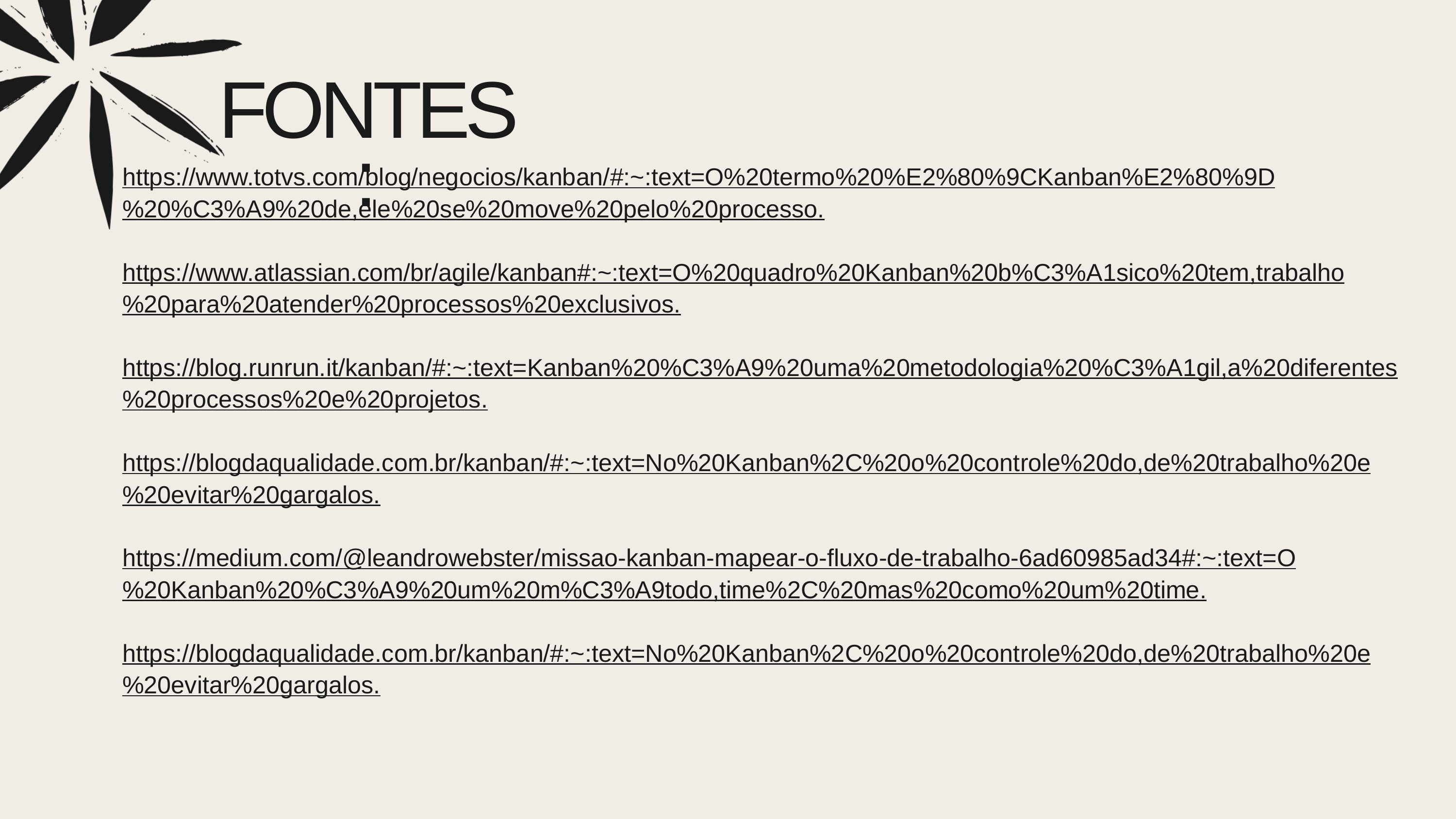

FONTES:
https://www.totvs.com/blog/negocios/kanban/#:~:text=O%20termo%20%E2%80%9CKanban%E2%80%9D%20%C3%A9%20de,ele%20se%20move%20pelo%20processo.

https://www.atlassian.com/br/agile/kanban#:~:text=O%20quadro%20Kanban%20b%C3%A1sico%20tem,trabalho%20para%20atender%20processos%20exclusivos.

https://blog.runrun.it/kanban/#:~:text=Kanban%20%C3%A9%20uma%20metodologia%20%C3%A1gil,a%20diferentes%20processos%20e%20projetos.

https://blogdaqualidade.com.br/kanban/#:~:text=No%20Kanban%2C%20o%20controle%20do,de%20trabalho%20e%20evitar%20gargalos.

https://medium.com/@leandrowebster/missao-kanban-mapear-o-fluxo-de-trabalho-6ad60985ad34#:~:text=O%20Kanban%20%C3%A9%20um%20m%C3%A9todo,time%2C%20mas%20como%20um%20time.

https://blogdaqualidade.com.br/kanban/#:~:text=No%20Kanban%2C%20o%20controle%20do,de%20trabalho%20e%20evitar%20gargalos.